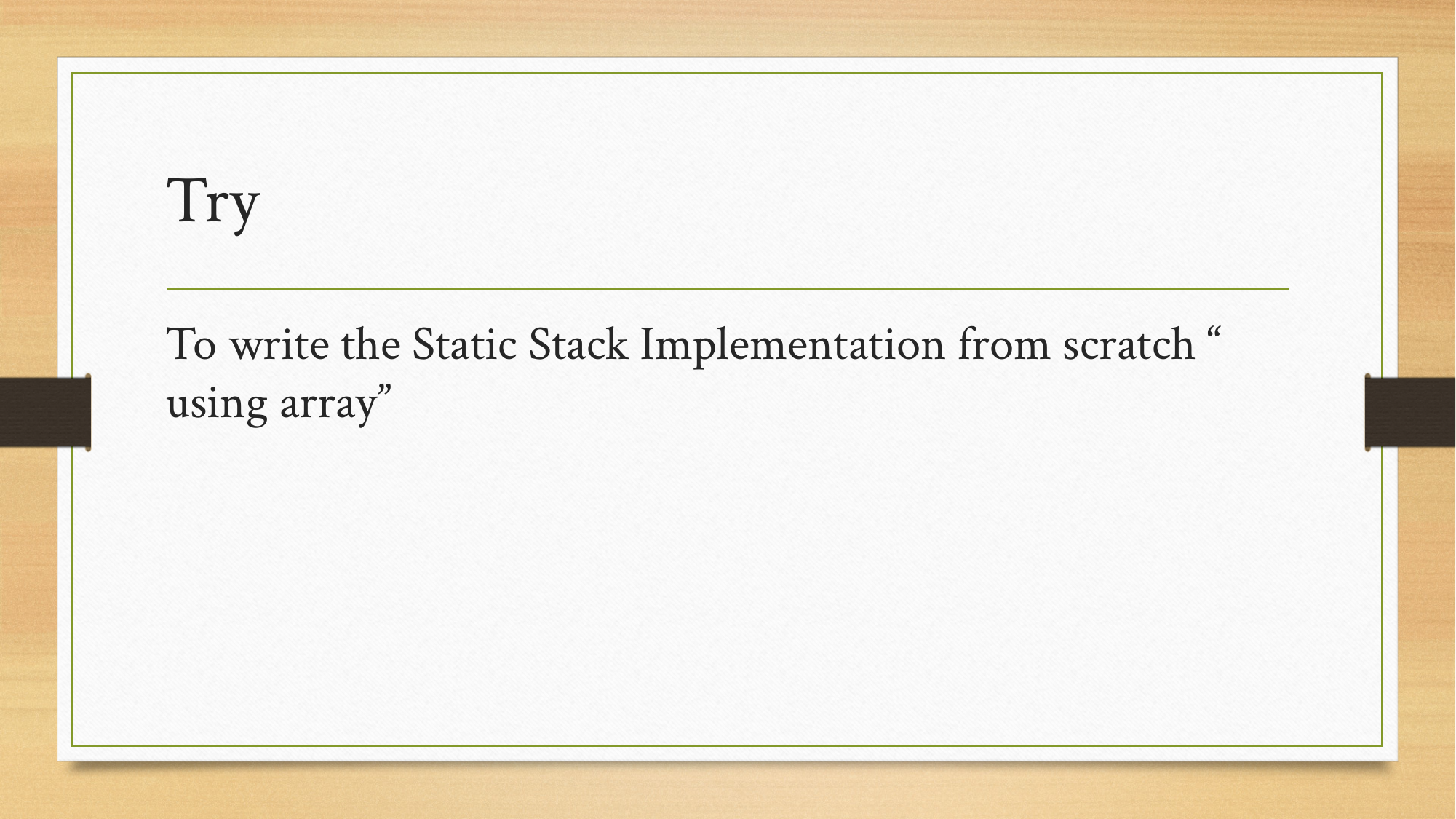

# Try
To write the Static Stack Implementation from scratch “ using array”